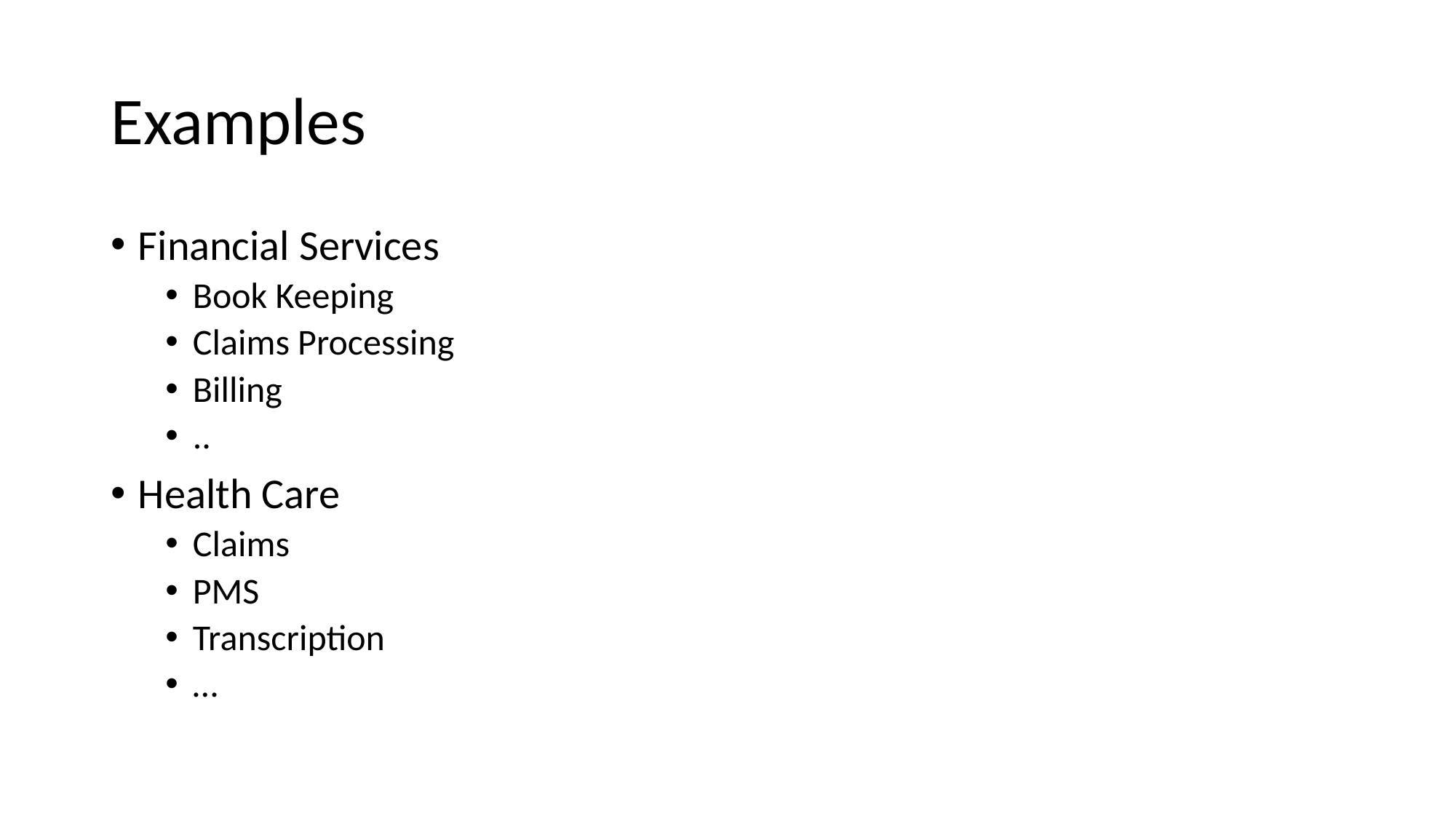

# Examples
Financial Services
Book Keeping
Claims Processing
Billing
..
Health Care
Claims
PMS
Transcription
…